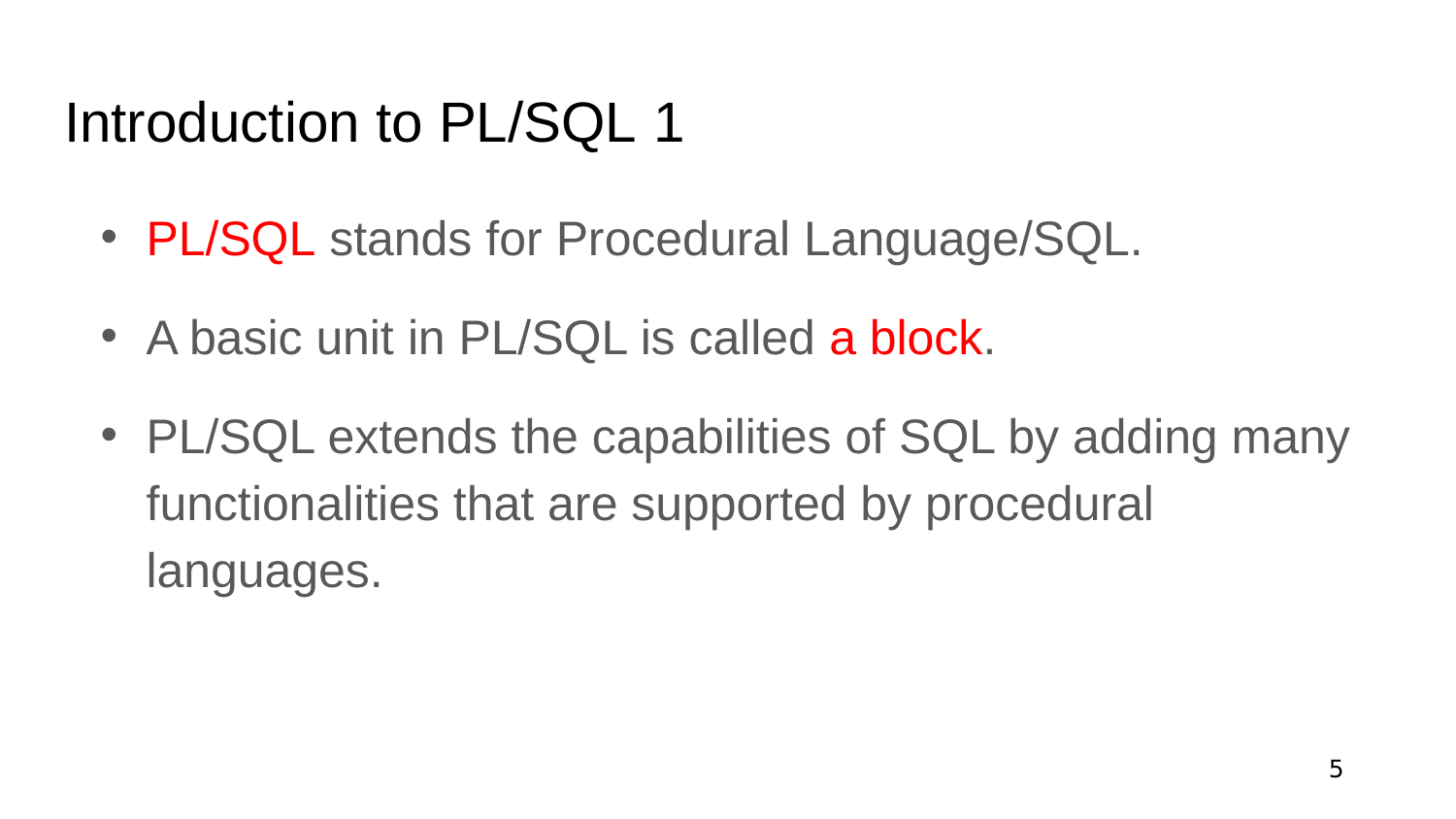

# Introduction to PL/SQL 1
PL/SQL stands for Procedural Language/SQL.
A basic unit in PL/SQL is called a block.
PL/SQL extends the capabilities of SQL by adding many functionalities that are supported by procedural languages.
5